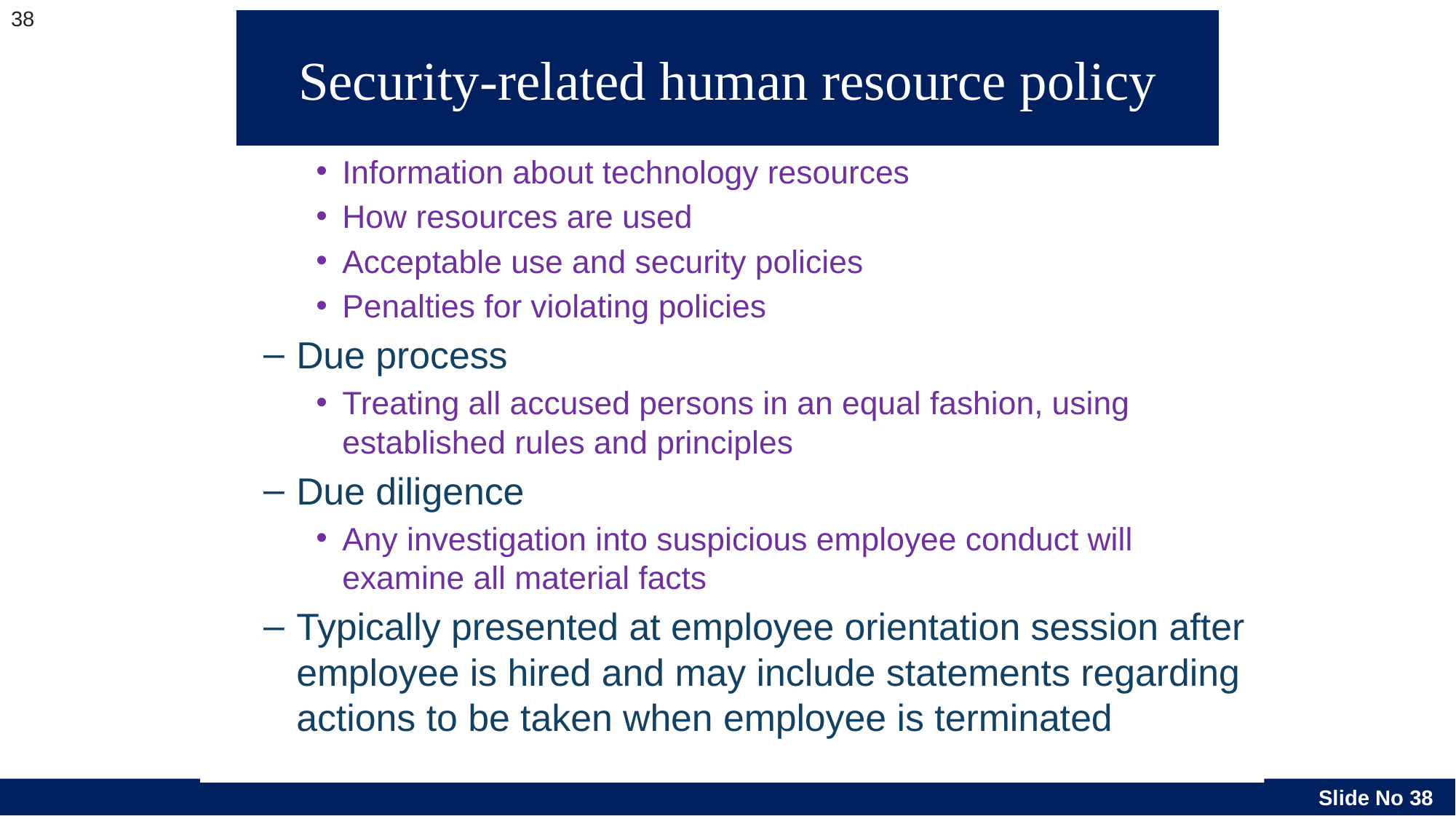

38
# Security-related human resource policy
Information about technology resources
How resources are used
Acceptable use and security policies
Penalties for violating policies
Due process
Treating all accused persons in an equal fashion, using established rules and principles
Due diligence
Any investigation into suspicious employee conduct will examine all material facts
Typically presented at employee orientation session after employee is hired and may include statements regarding actions to be taken when employee is terminated